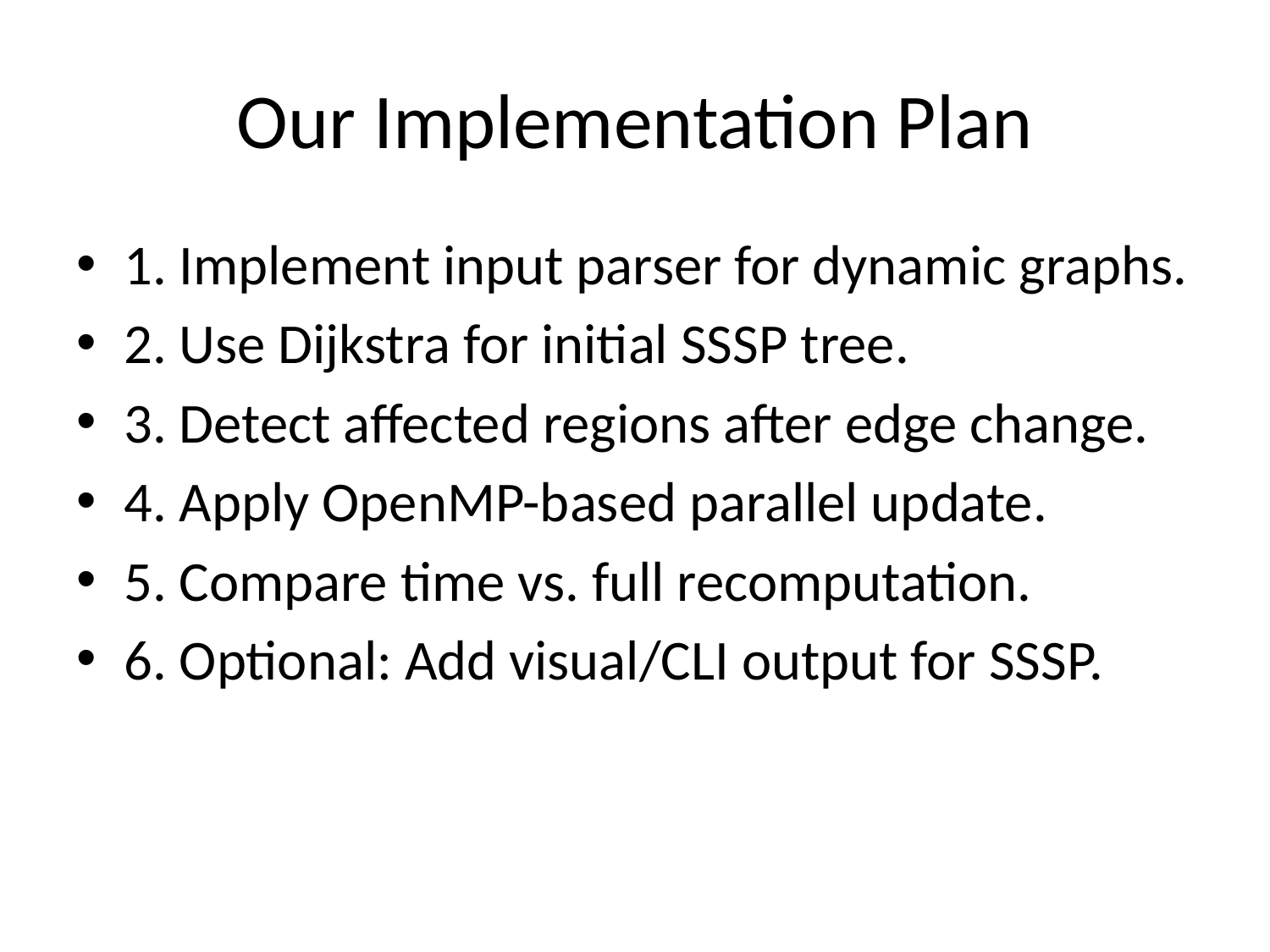

# Our Implementation Plan
1. Implement input parser for dynamic graphs.
2. Use Dijkstra for initial SSSP tree.
3. Detect affected regions after edge change.
4. Apply OpenMP-based parallel update.
5. Compare time vs. full recomputation.
6. Optional: Add visual/CLI output for SSSP.